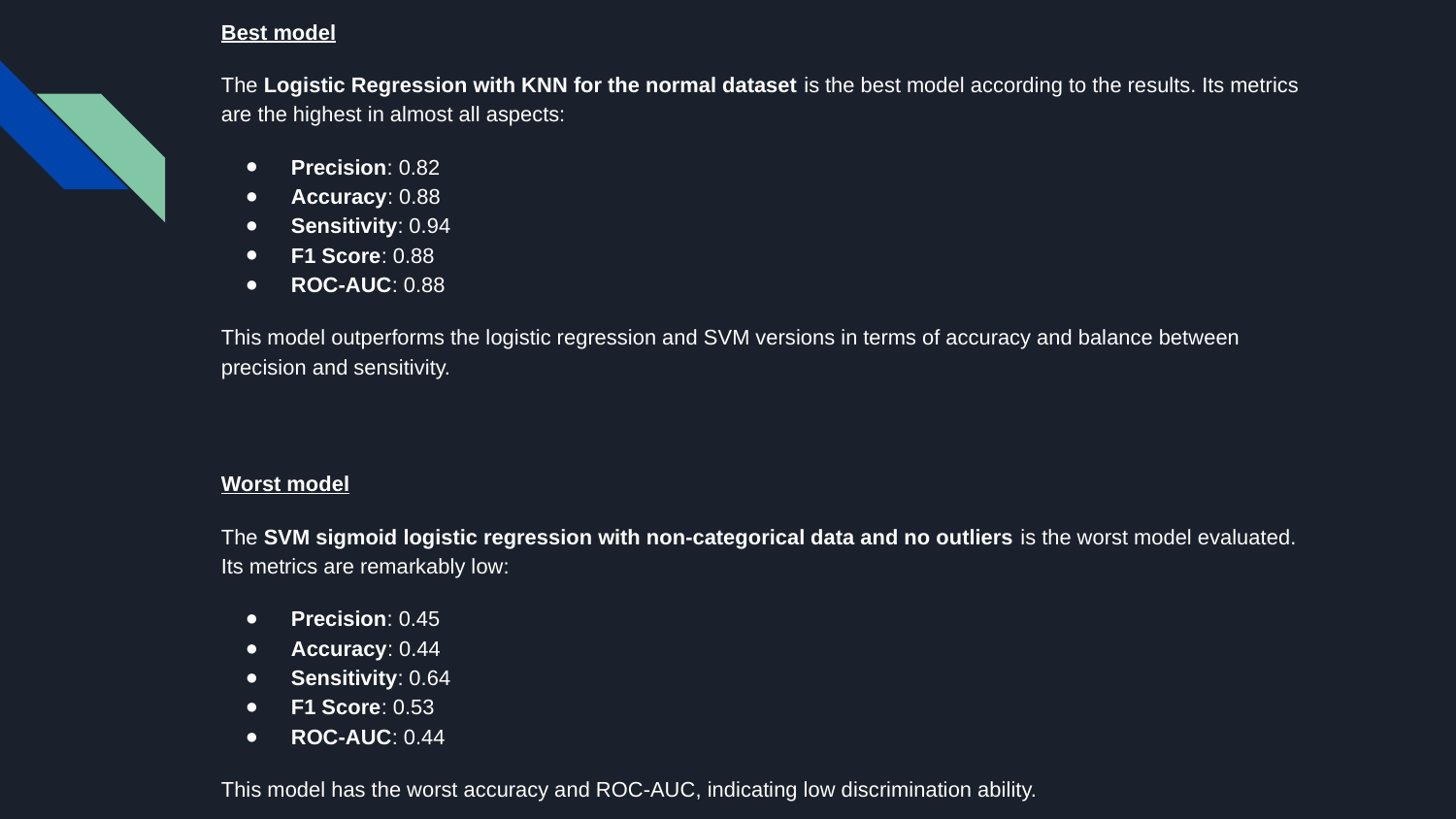

Best model
The Logistic Regression with KNN for the normal dataset is the best model according to the results. Its metrics are the highest in almost all aspects:
Precision: 0.82
Accuracy: 0.88
Sensitivity: 0.94
F1 Score: 0.88
ROC-AUC: 0.88
This model outperforms the logistic regression and SVM versions in terms of accuracy and balance between precision and sensitivity.

Worst model
The SVM sigmoid logistic regression with non-categorical data and no outliers is the worst model evaluated. Its metrics are remarkably low:
Precision: 0.45
Accuracy: 0.44
Sensitivity: 0.64
F1 Score: 0.53
ROC-AUC: 0.44
This model has the worst accuracy and ROC-AUC, indicating low discrimination ability.